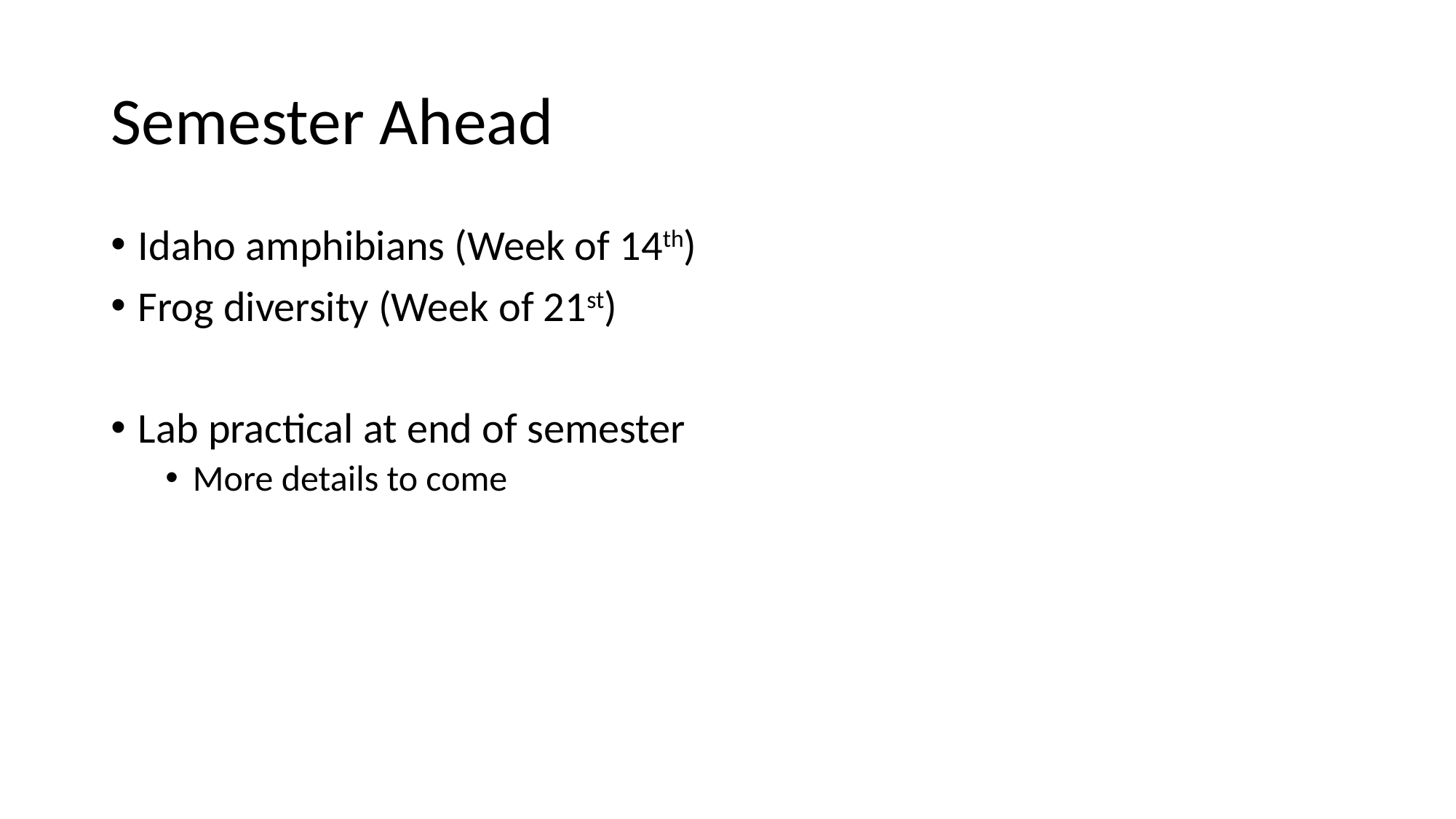

# Semester Ahead
Idaho amphibians (Week of 14th)
Frog diversity (Week of 21st)

Lab practical at end of semester
More details to come